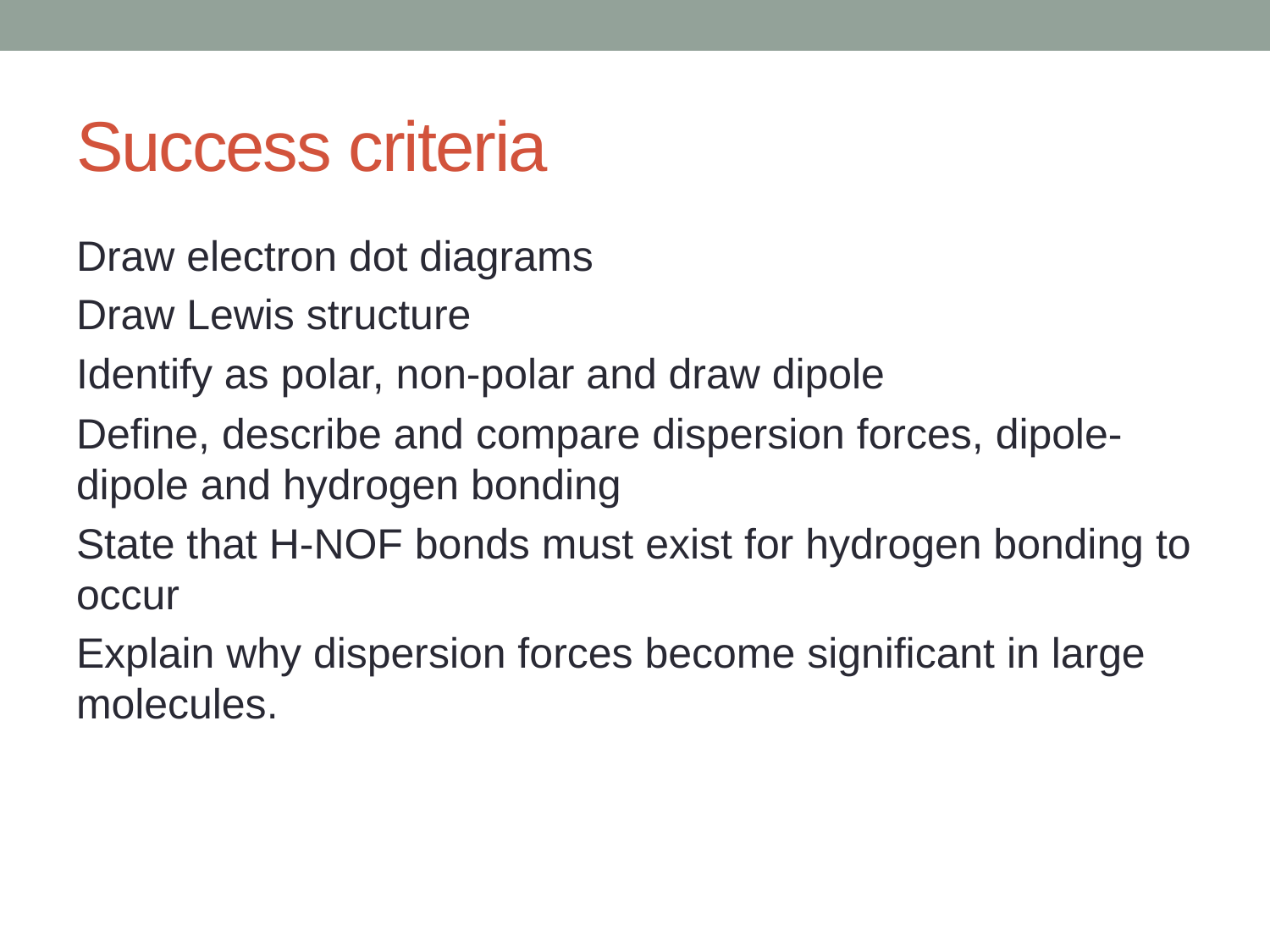

# Success criteria
Draw electron dot diagrams
Draw Lewis structure
Identify as polar, non-polar and draw dipole
Define, describe and compare dispersion forces, dipole-dipole and hydrogen bonding
State that H-NOF bonds must exist for hydrogen bonding to occur
Explain why dispersion forces become significant in large molecules.